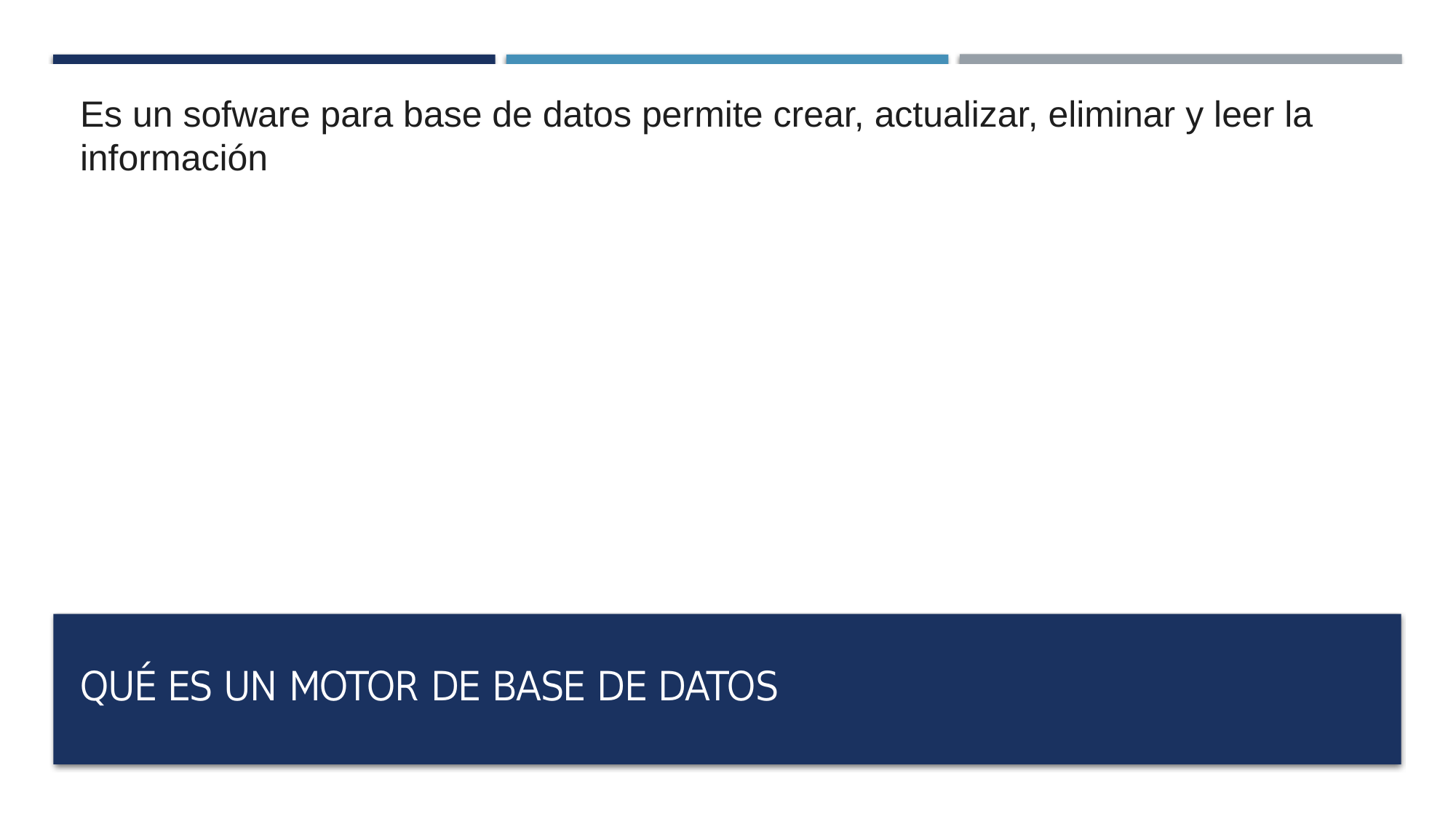

Es un sofware para base de datos permite crear, actualizar, eliminar y leer la información

# Qué es un motor de base de datos